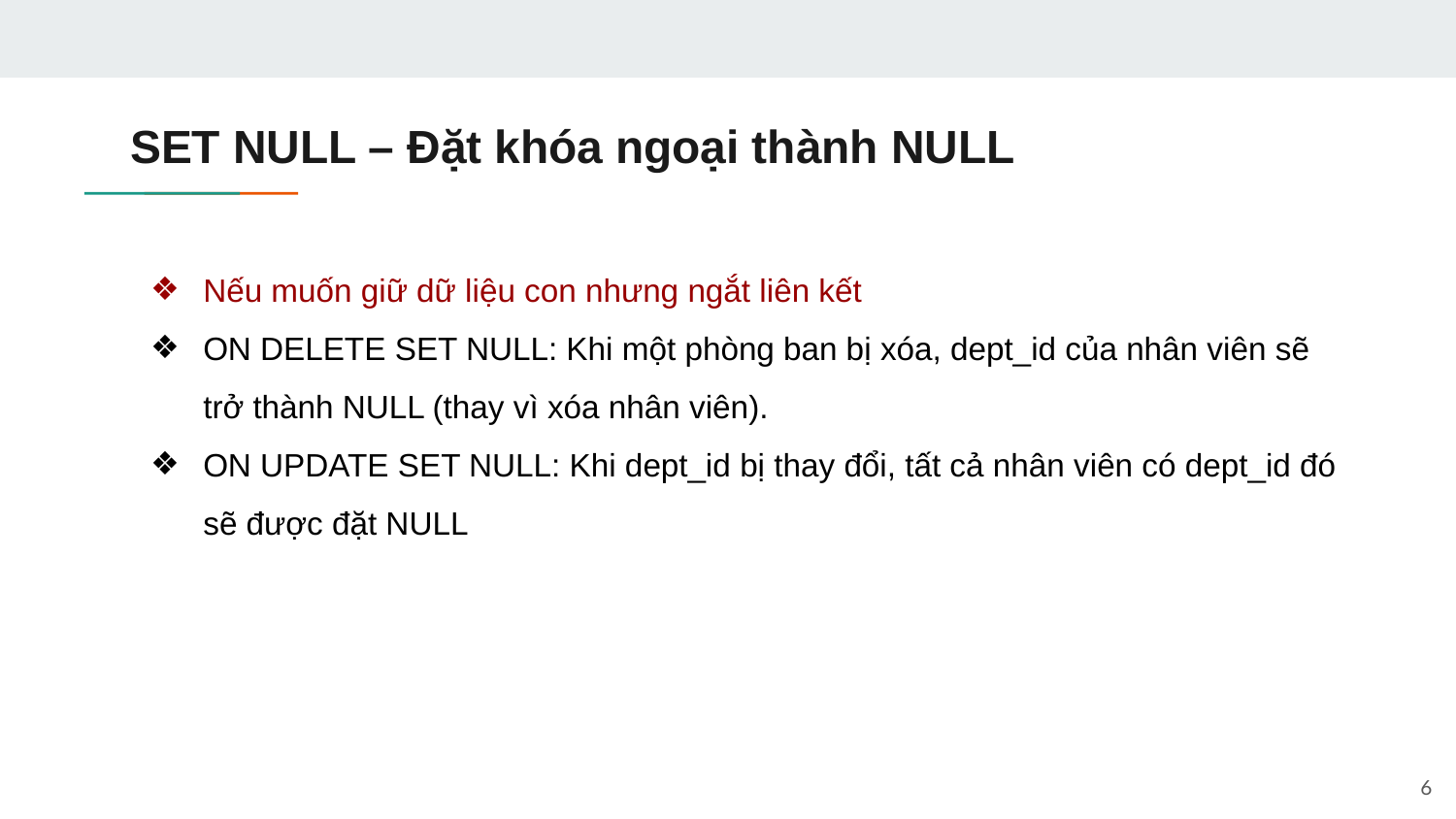

# SET NULL – Đặt khóa ngoại thành NULL
Nếu muốn giữ dữ liệu con nhưng ngắt liên kết
ON DELETE SET NULL: Khi một phòng ban bị xóa, dept_id của nhân viên sẽ trở thành NULL (thay vì xóa nhân viên).
ON UPDATE SET NULL: Khi dept_id bị thay đổi, tất cả nhân viên có dept_id đó sẽ được đặt NULL

6